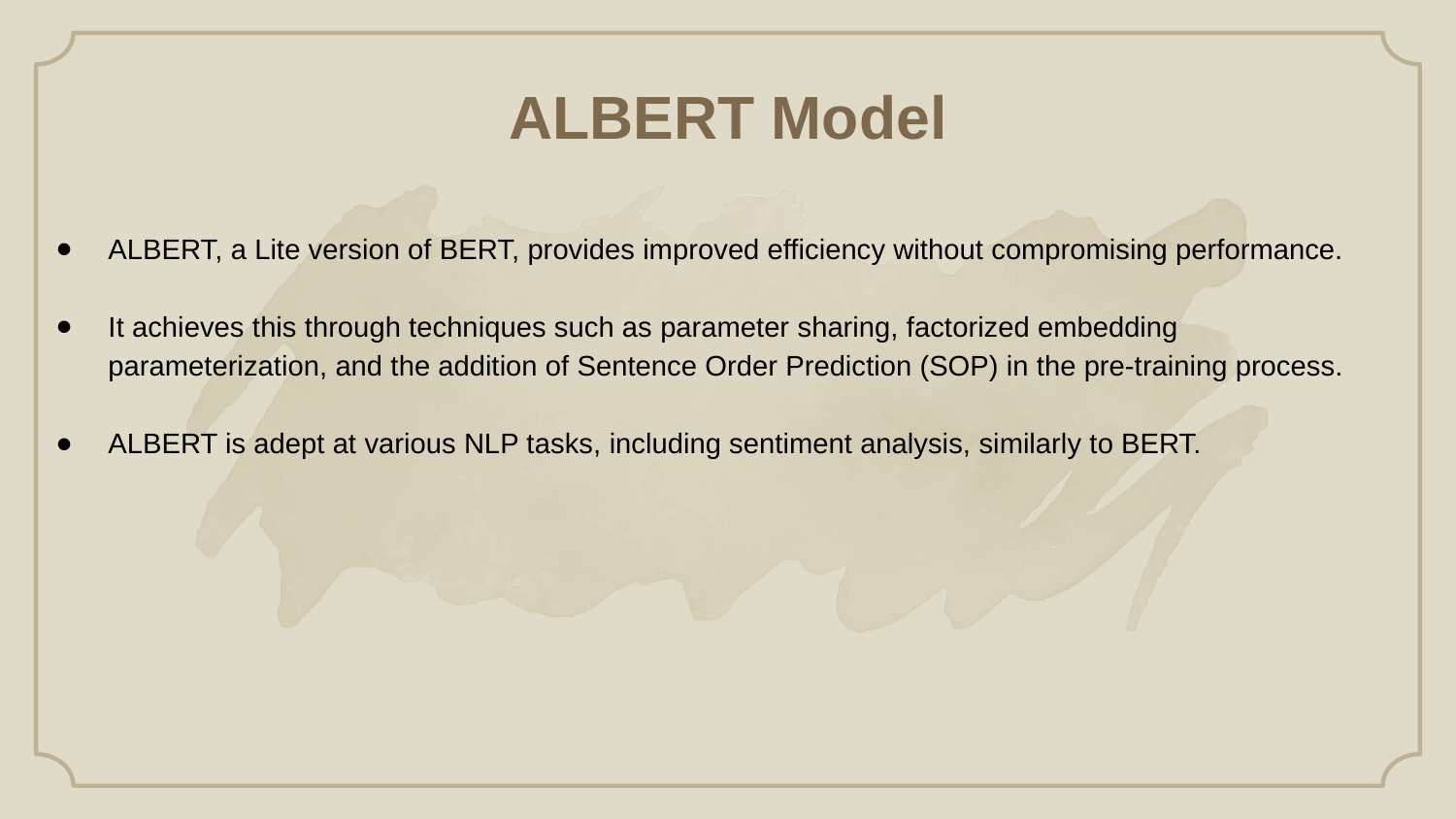

# ALBERT Model
ALBERT, a Lite version of BERT, provides improved efficiency without compromising performance.

It achieves this through techniques such as parameter sharing, factorized embedding parameterization, and the addition of Sentence Order Prediction (SOP) in the pre-training process.

ALBERT is adept at various NLP tasks, including sentiment analysis, similarly to BERT.